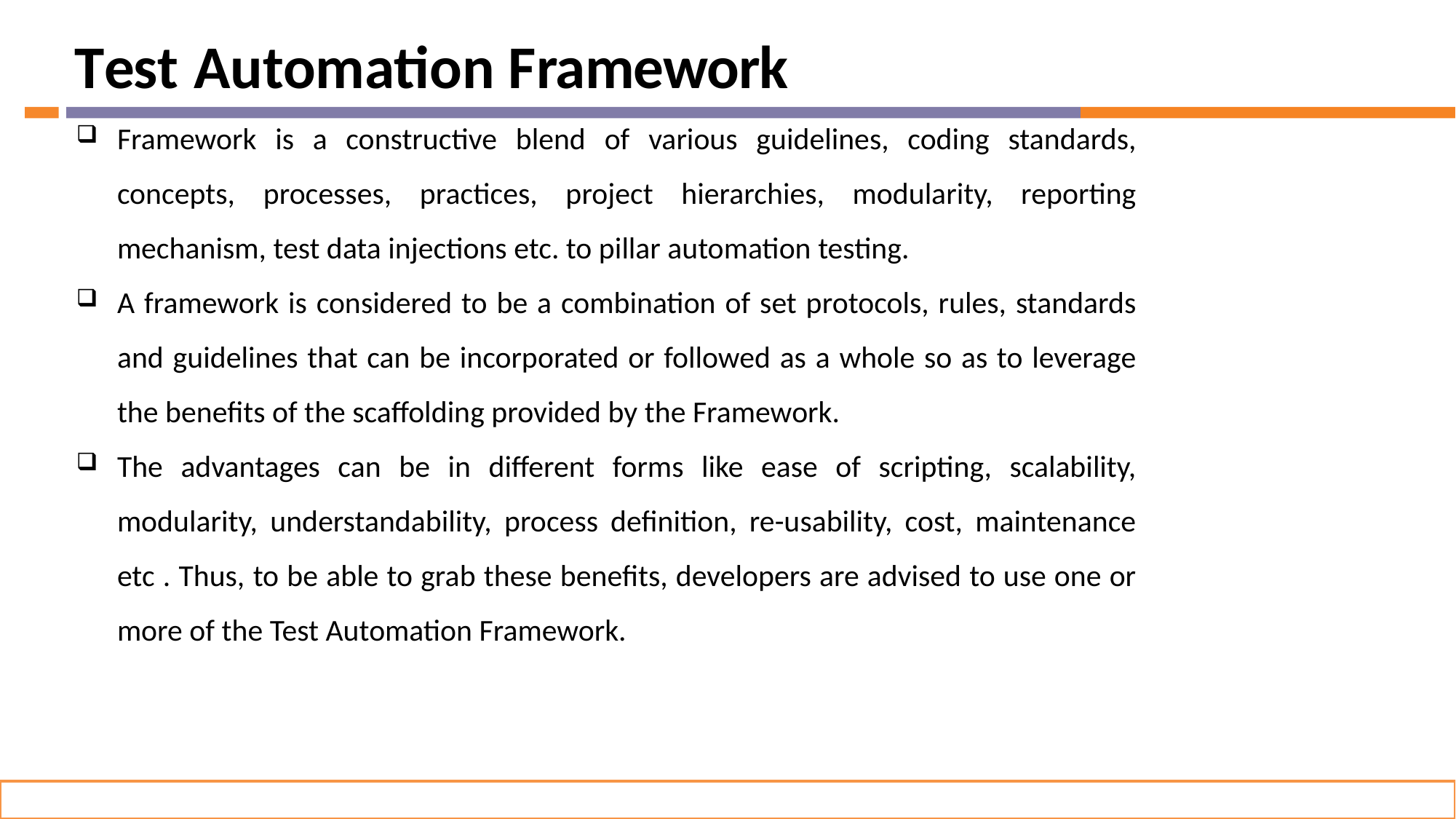

# Test Automation Framework
Framework is a constructive blend of various guidelines, coding standards, concepts, processes, practices, project hierarchies, modularity, reporting mechanism, test data injections etc. to pillar automation testing.
A framework is considered to be a combination of set protocols, rules, standards and guidelines that can be incorporated or followed as a whole so as to leverage the benefits of the scaffolding provided by the Framework.
The advantages can be in different forms like ease of scripting, scalability, modularity, understandability, process definition, re-usability, cost, maintenance etc . Thus, to be able to grab these benefits, developers are advised to use one or more of the Test Automation Framework.